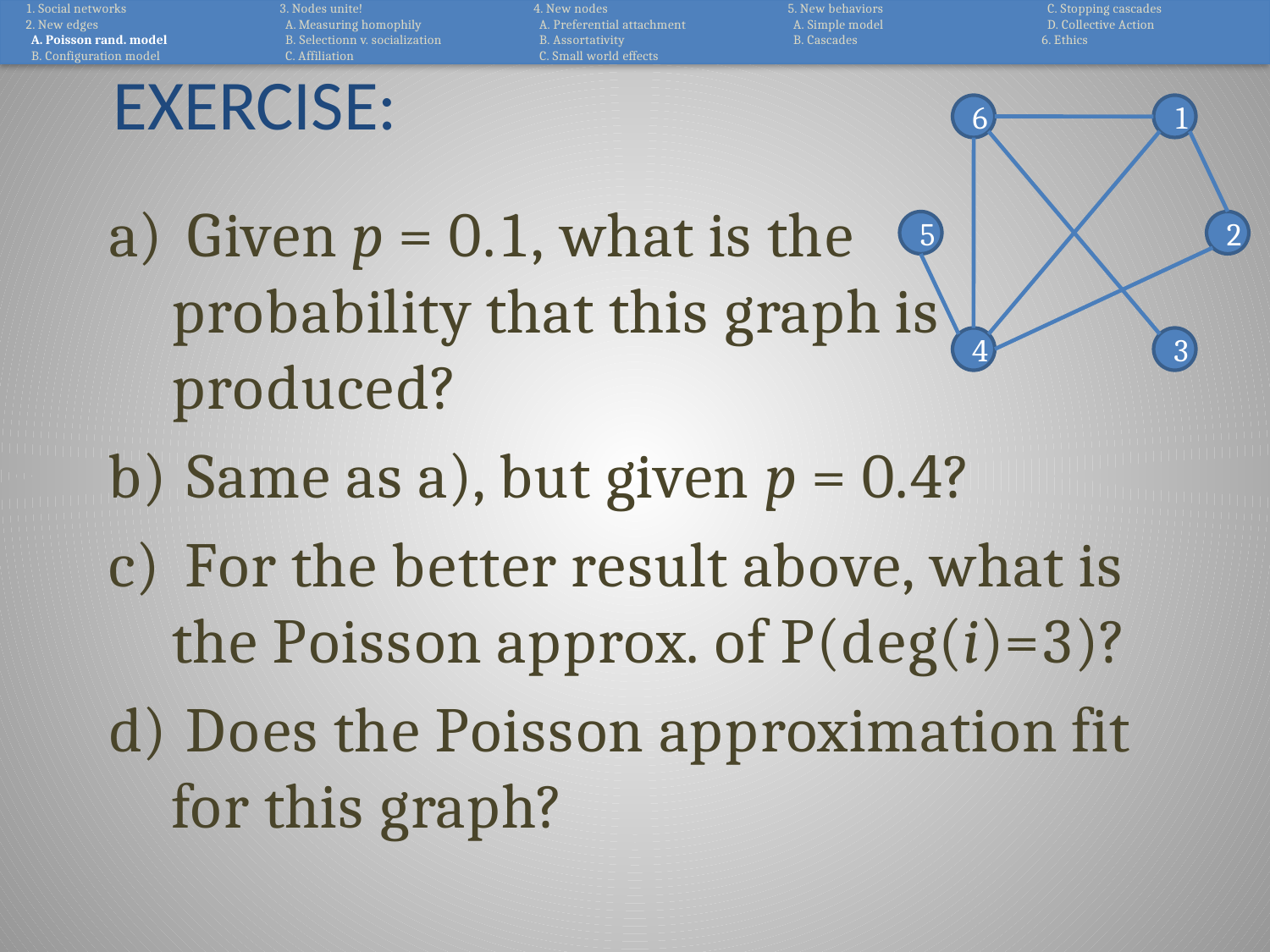

1. Social networks
2. New edges
  A. Poisson rand. model
  B. Configuration model
3. Nodes unite!
  A. Measuring homophily
  B. Selectionn v. socialization
  C. Affiliation
4. New nodes
  A. Preferential attachment
  B. Assortativity
  C. Small world effects
5. New behaviors
  A. Simple model
  B. Cascades

  C. Stopping cascades
  D. Collective Action
6. Ethics
# Exercise:
6
1
5
2
4
3
 Given p = 0.1, what is the probability that this graph is produced?
 Same as a), but given p = 0.4?
 For the better result above, what is the Poisson approx. of P(deg(i)=3)?
 Does the Poisson approximation fit for this graph?